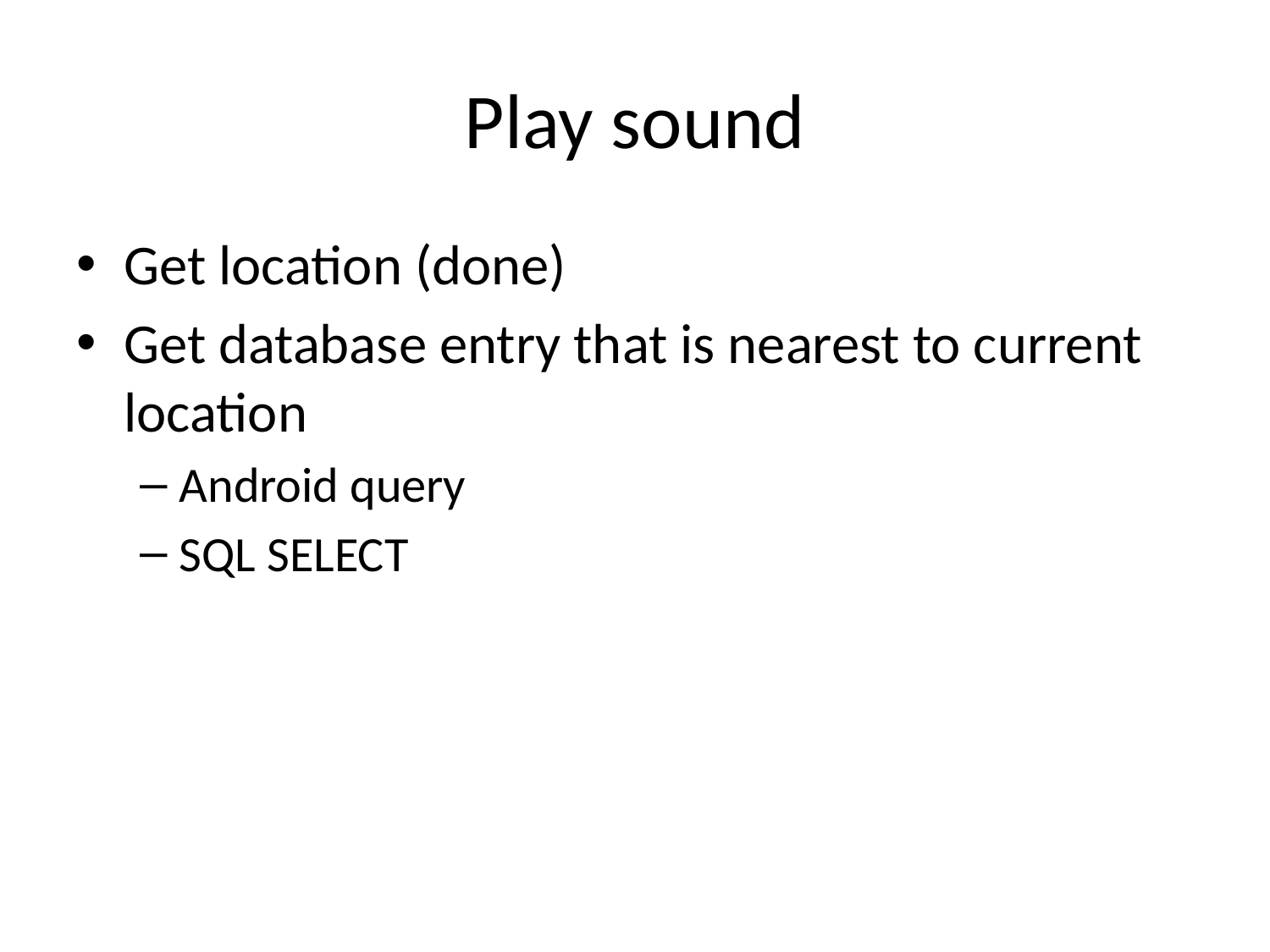

# Play sound
Get location (done)
Get database entry that is nearest to current location
Android query
SQL SELECT